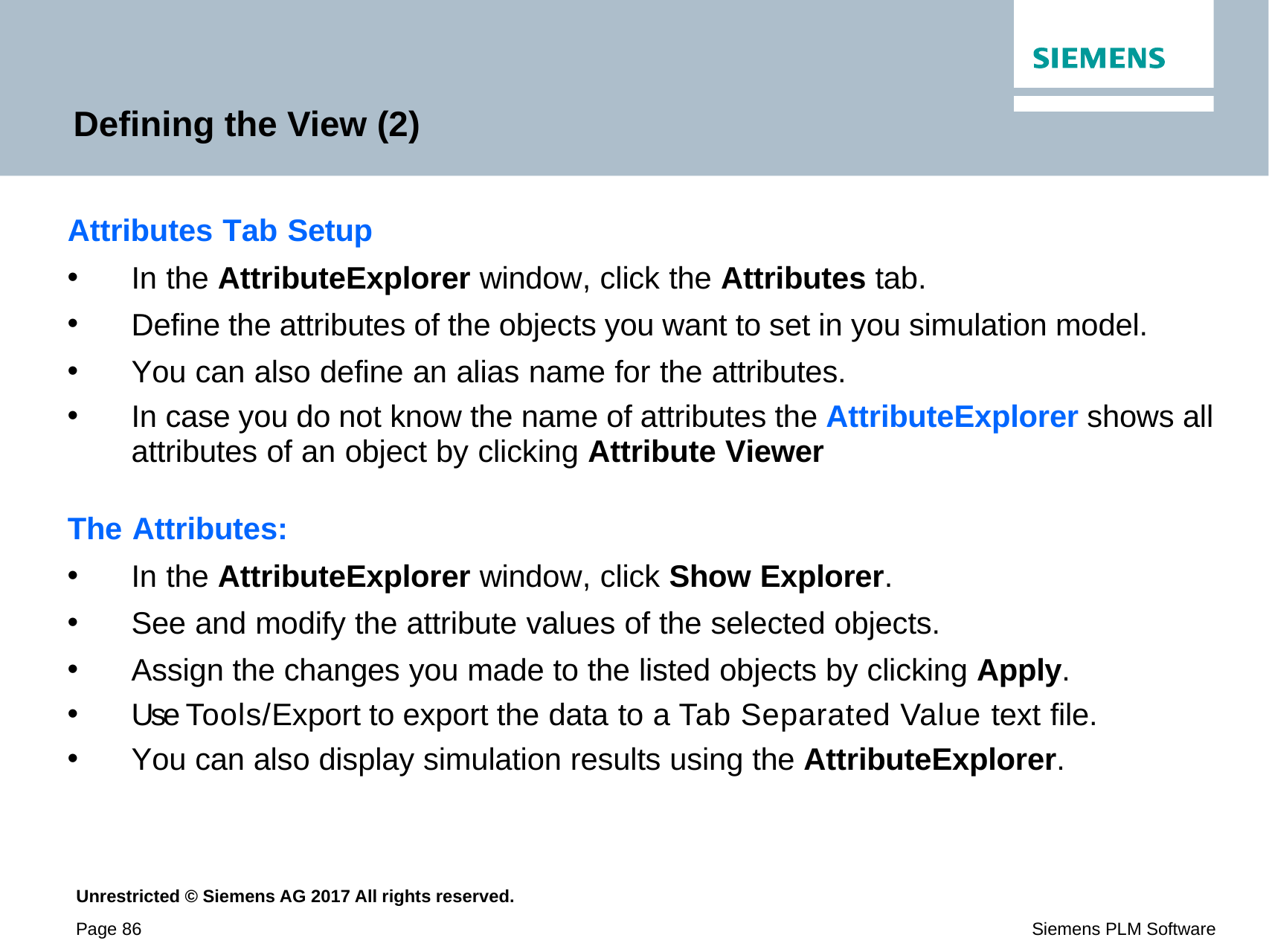

# Defining the View (2)
Attributes Tab Setup
In the AttributeExplorer window, click the Attributes tab.
Define the attributes of the objects you want to set in you simulation model.
You can also define an alias name for the attributes.
In case you do not know the name of attributes the AttributeExplorer shows all attributes of an object by clicking Attribute Viewer

The Attributes:
In the AttributeExplorer window, click Show Explorer.
See and modify the attribute values of the selected objects.
Assign the changes you made to the listed objects by clicking Apply.
Use Tools/Export to export the data to a Tab Separated Value text file.
You can also display simulation results using the AttributeExplorer.